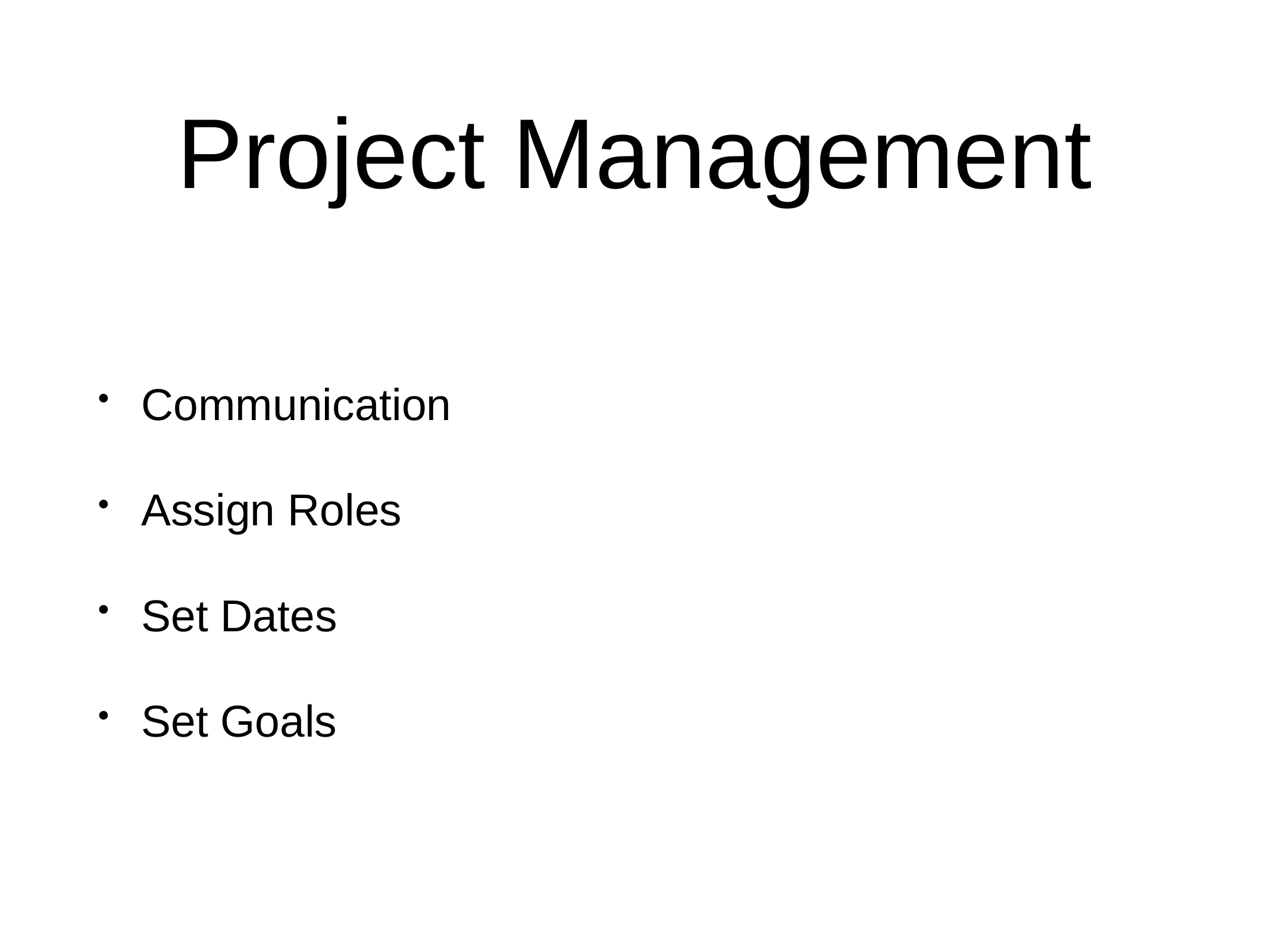

# Project Management
Communication
Assign Roles
Set Dates
Set Goals